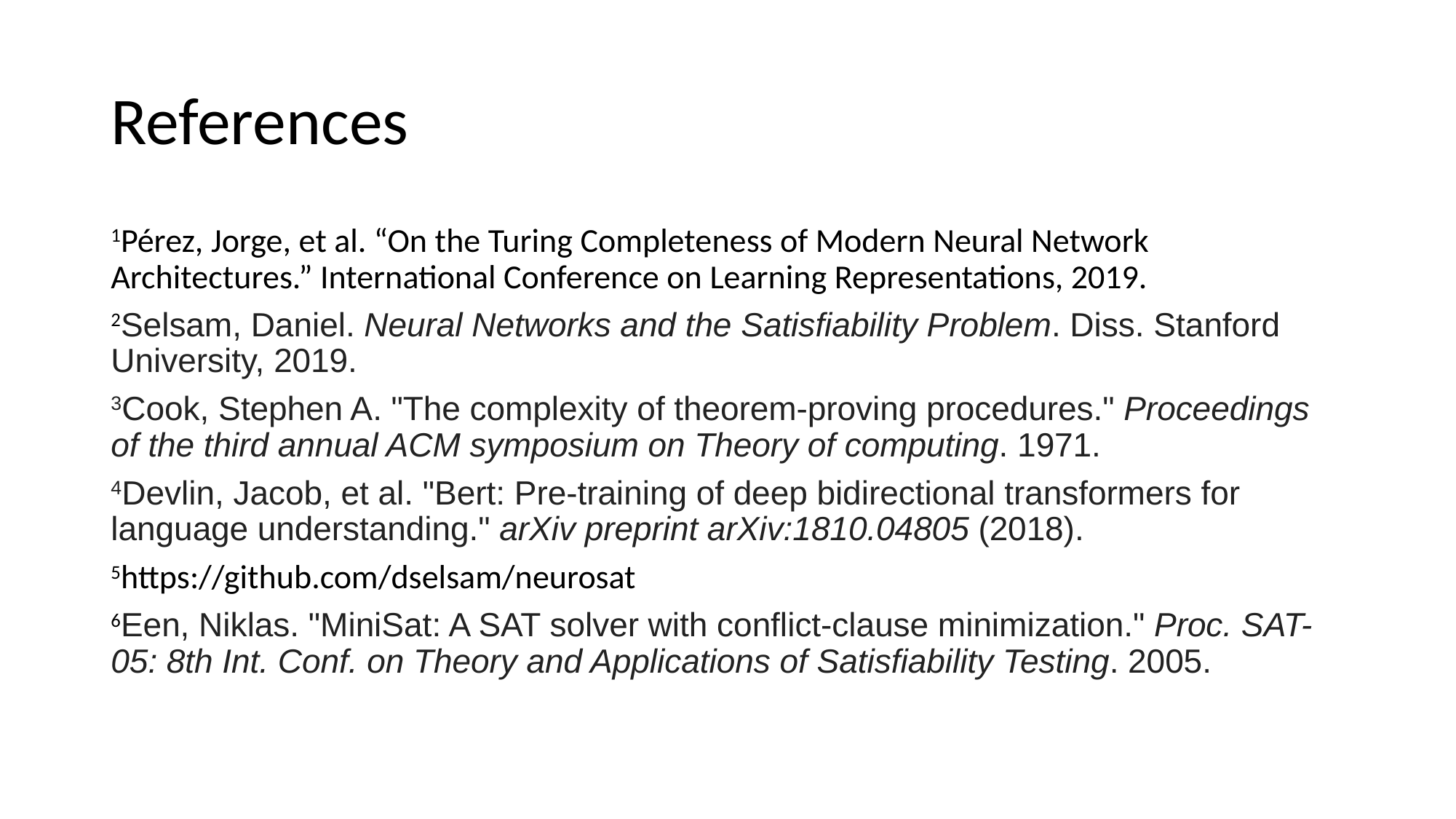

# References
1Pérez, Jorge, et al. “On the Turing Completeness of Modern Neural Network Architectures.” International Conference on Learning Representations, 2019.
2Selsam, Daniel. Neural Networks and the Satisfiability Problem. Diss. Stanford University, 2019.
3Cook, Stephen A. "The complexity of theorem-proving procedures." Proceedings of the third annual ACM symposium on Theory of computing. 1971.
4Devlin, Jacob, et al. "Bert: Pre-training of deep bidirectional transformers for language understanding." arXiv preprint arXiv:1810.04805 (2018).
5https://github.com/dselsam/neurosat
6Een, Niklas. "MiniSat: A SAT solver with conflict-clause minimization." Proc. SAT-05: 8th Int. Conf. on Theory and Applications of Satisfiability Testing. 2005.